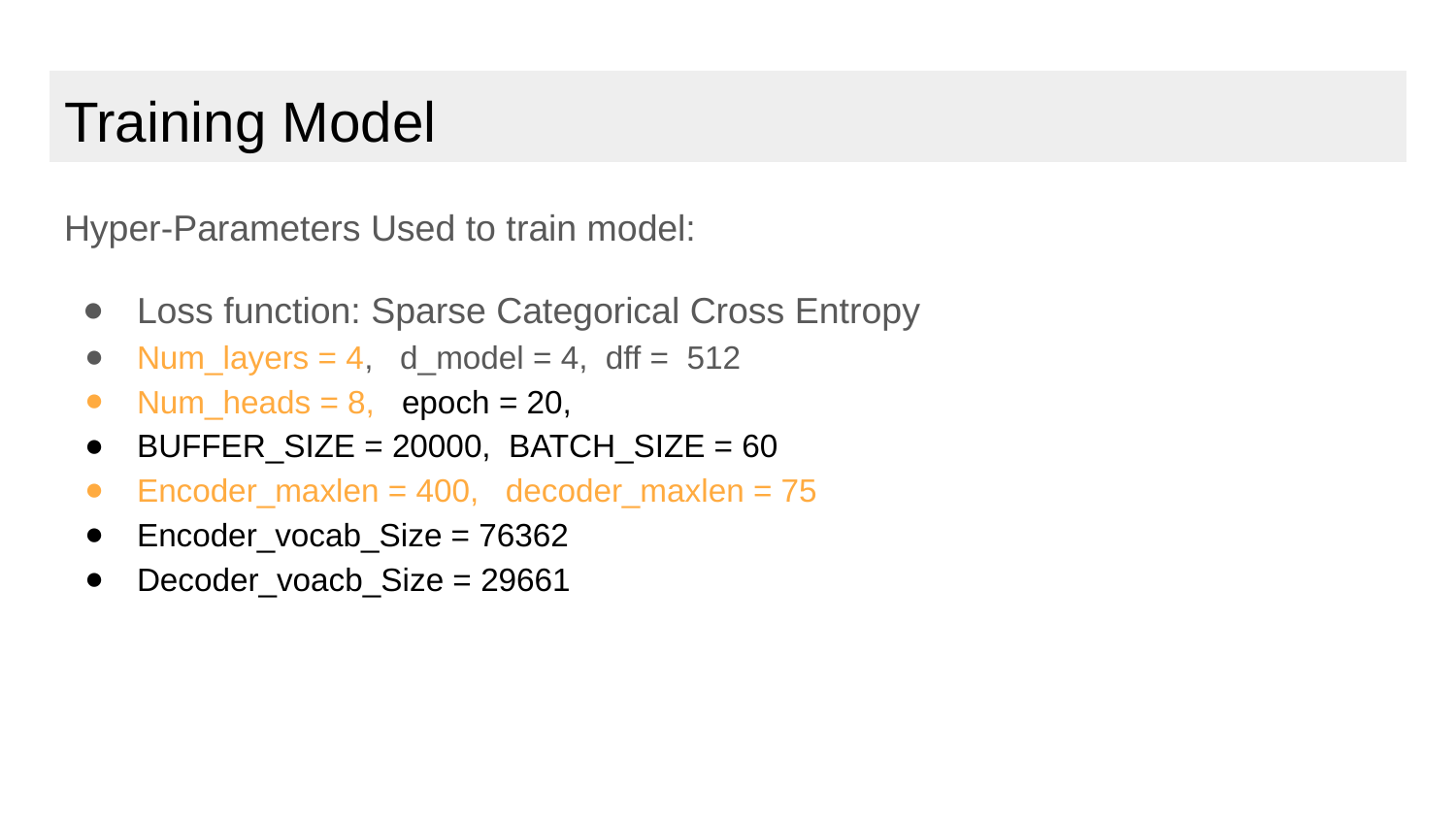

# Training Model
Hyper-Parameters Used to train model:
Loss function: Sparse Categorical Cross Entropy
Num_layers = 4,   d_model = 4,  dff =  512
Num_heads = 8,   epoch = 20,
BUFFER_SIZE = 20000,  BATCH_SIZE = 60
Encoder_maxlen = 400,   decoder_maxlen = 75
Encoder_vocab_Size = 76362
Decoder_voacb_Size = 29661